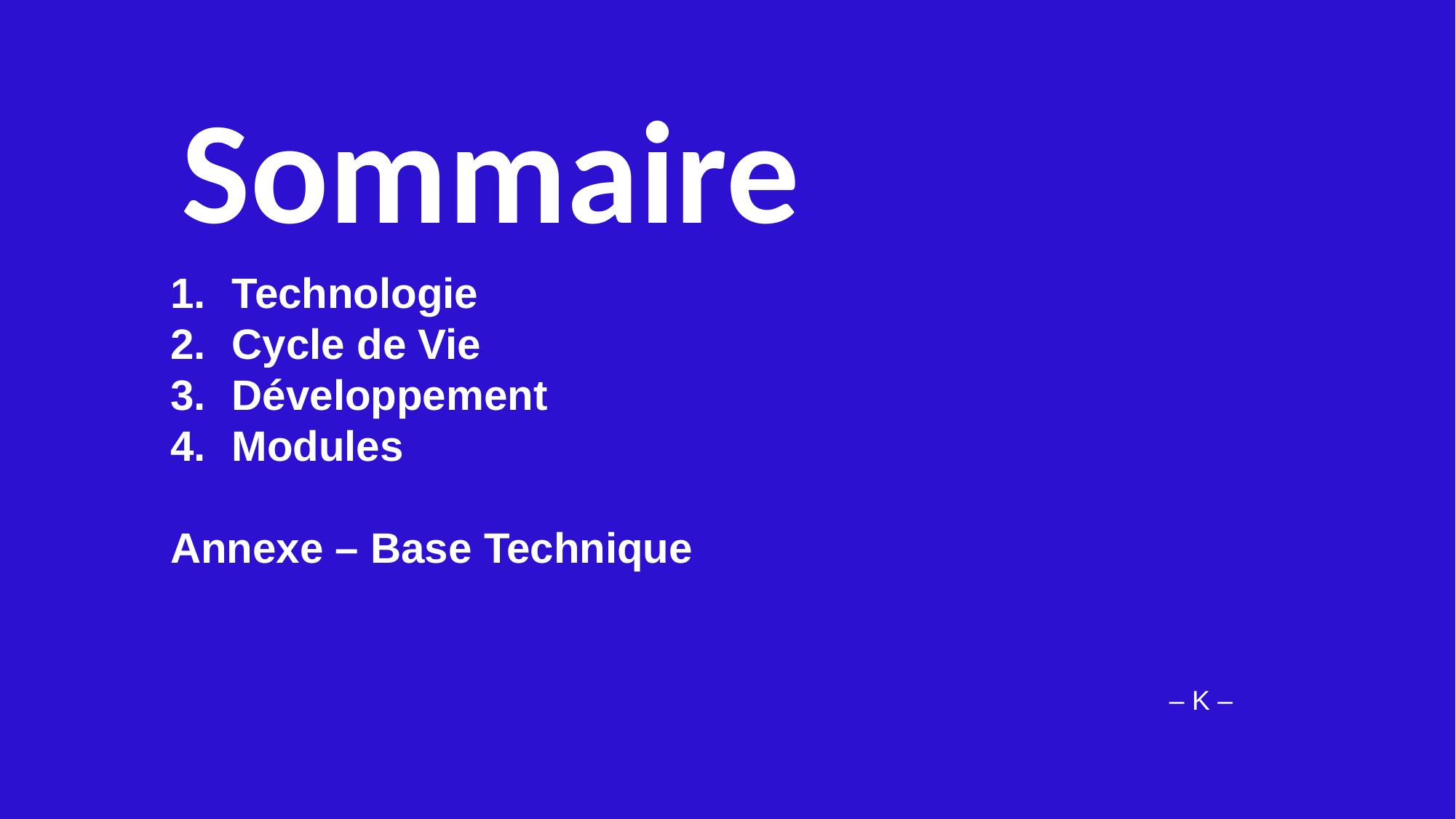

# Sommaire
Technologie
Cycle de Vie
Développement
Modules

Annexe – Base Technique